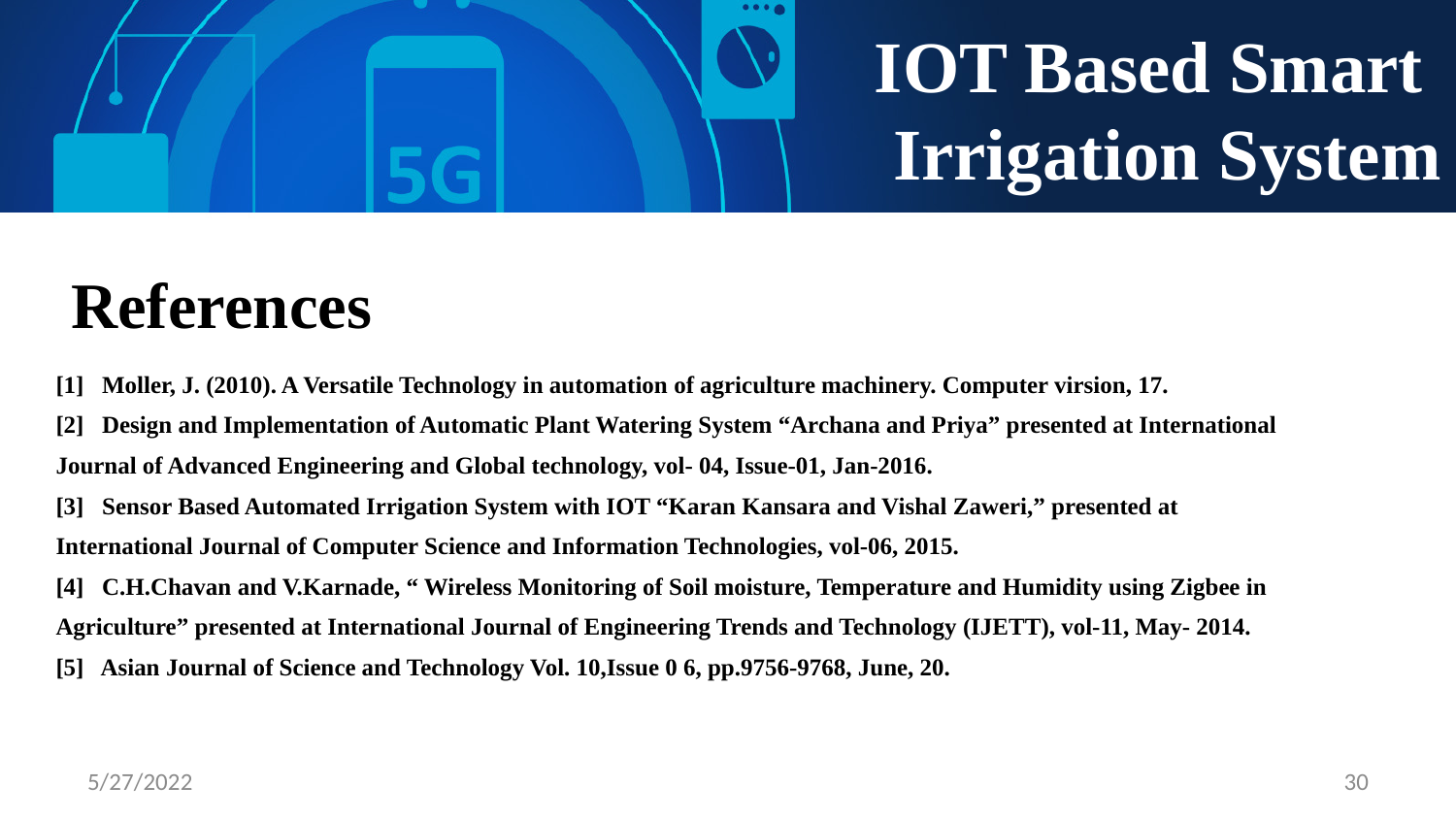

# IOT Based Smart Irrigation System
| References |
| --- |
| [1] Moller, J. (2010). A Versatile Technology in automation of agriculture machinery. Computer virsion, 17. [2] Design and Implementation of Automatic Plant Watering System “Archana and Priya” presented at International Journal of Advanced Engineering and Global technology, vol- 04, Issue-01, Jan-2016. [3] Sensor Based Automated Irrigation System with IOT “Karan Kansara and Vishal Zaweri,” presented at International Journal of Computer Science and Information Technologies, vol-06, 2015. [4] C.H.Chavan and V.Karnade, “ Wireless Monitoring of Soil moisture, Temperature and Humidity using Zigbee in Agriculture” presented at International Journal of Engineering Trends and Technology (IJETT), vol-11, May- 2014. [5] Asian Journal of Science and Technology Vol. 10,Issue 0 6, pp.9756-9768, June, 20. |
| --- |
5/27/2022
30